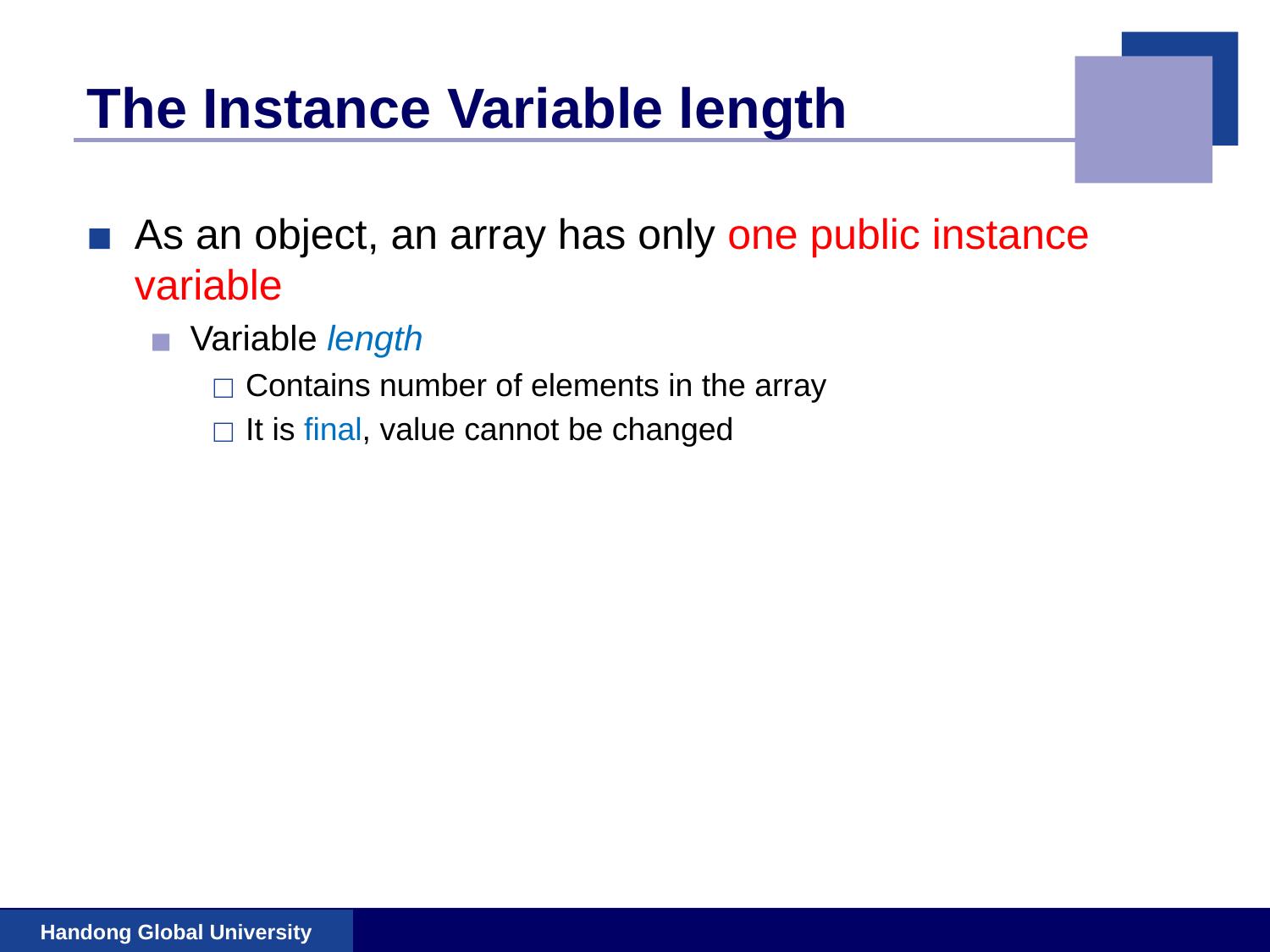

# The Instance Variable length
As an object, an array has only one public instance variable
Variable length
Contains number of elements in the array
It is final, value cannot be changed